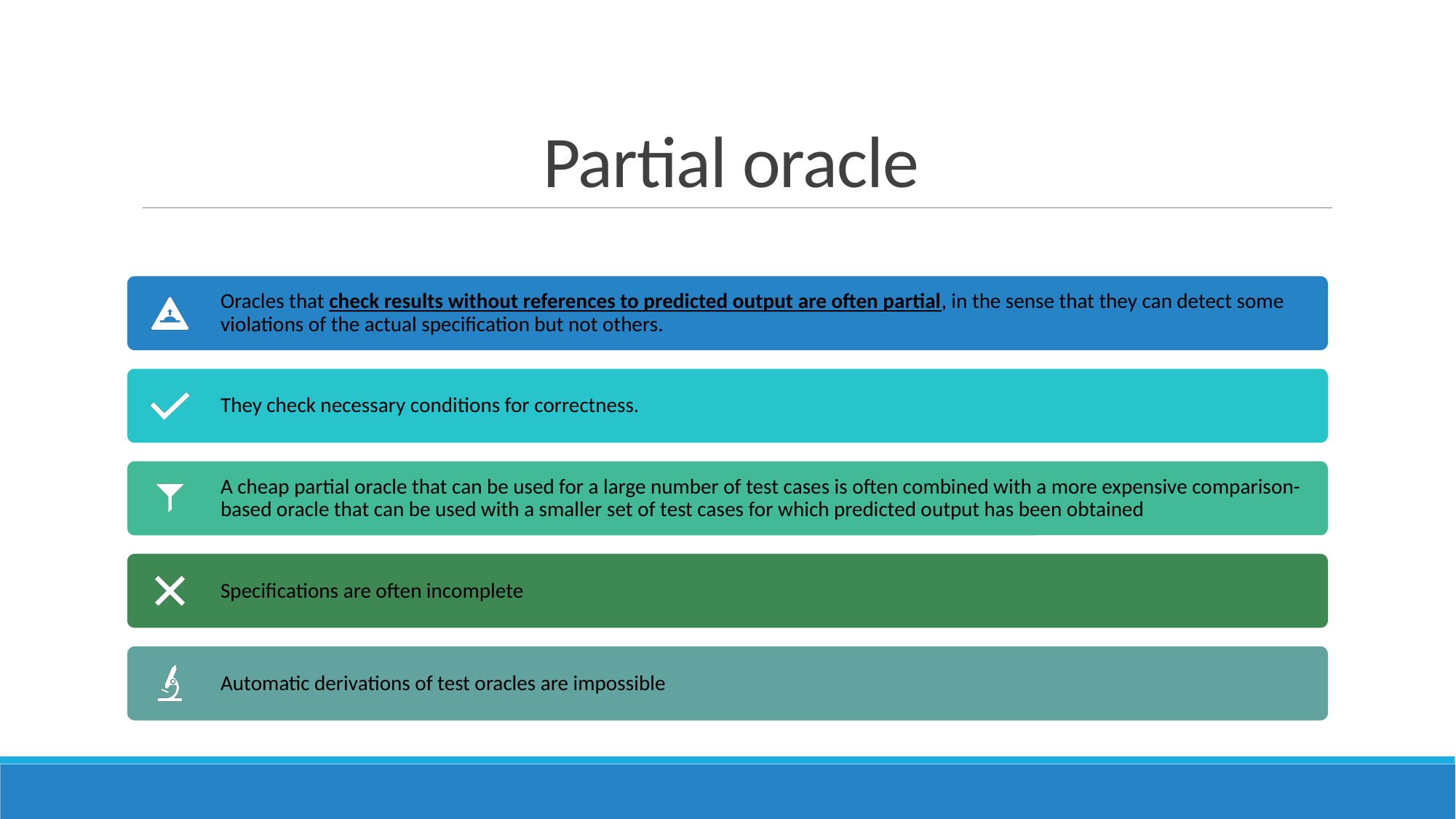

# Partial oracle
Oracles that check results without references to predicted output are often partial, in the sense that they can detect some violations of the actual specification but not others.
They check necessary conditions for correctness.
A cheap partial oracle that can be used for a large number of test cases is often combined with a more expensive comparison-based oracle that can be used with a smaller set of test cases for which predicted output has been obtained
Specifications are often incomplete
Automatic derivations of test oracles are impossible